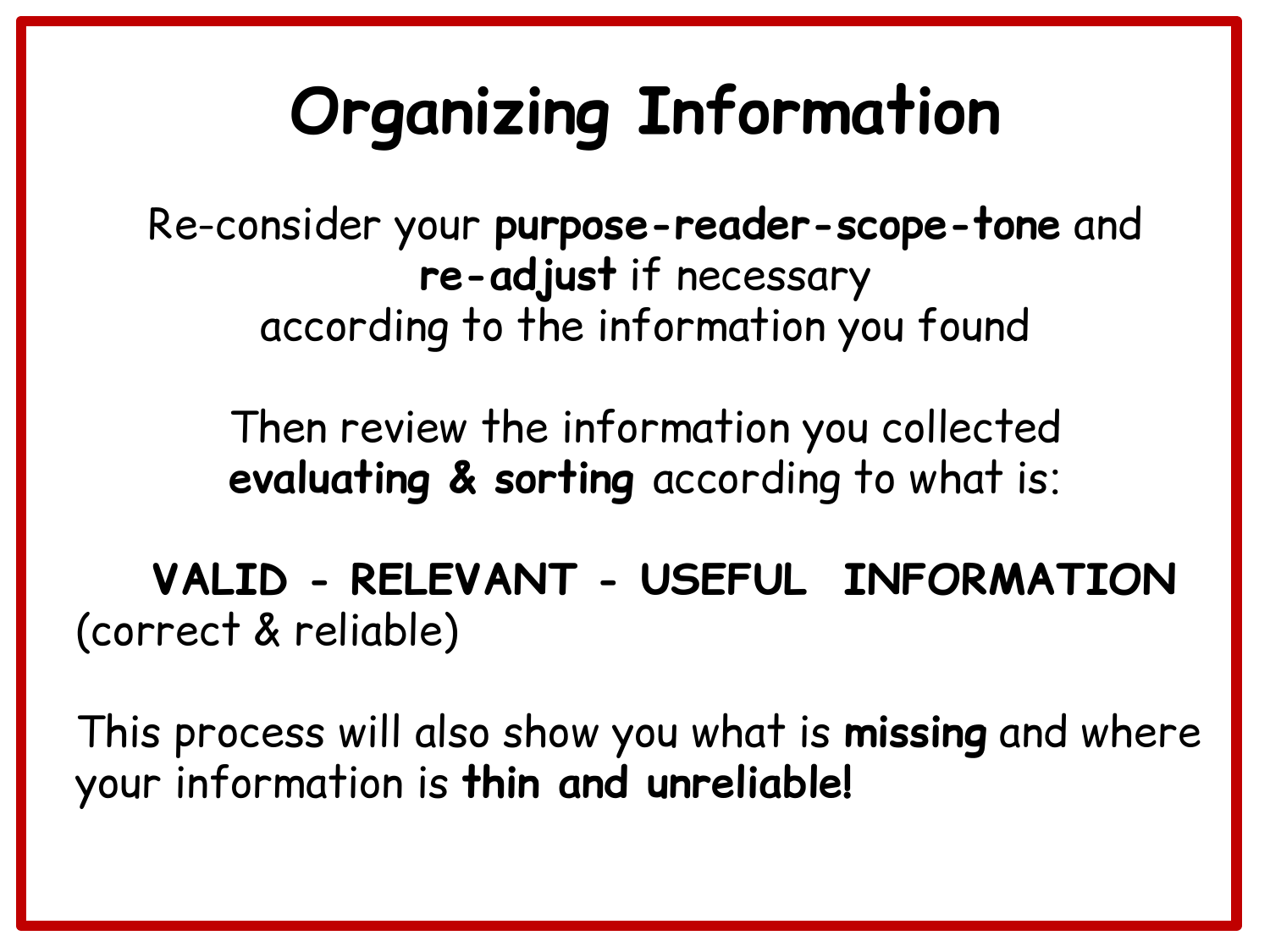

Organizing Information

Re-consider your purpose-reader-scope-tone and
re-adjust if necessary
according to the information you found

Then review the information you collected
evaluating & sorting according to what is:

      VALID - RELEVANT - USEFUL  INFORMATION (correct & reliable)

This process will also show you what is missing and where your information is thin and unreliable!